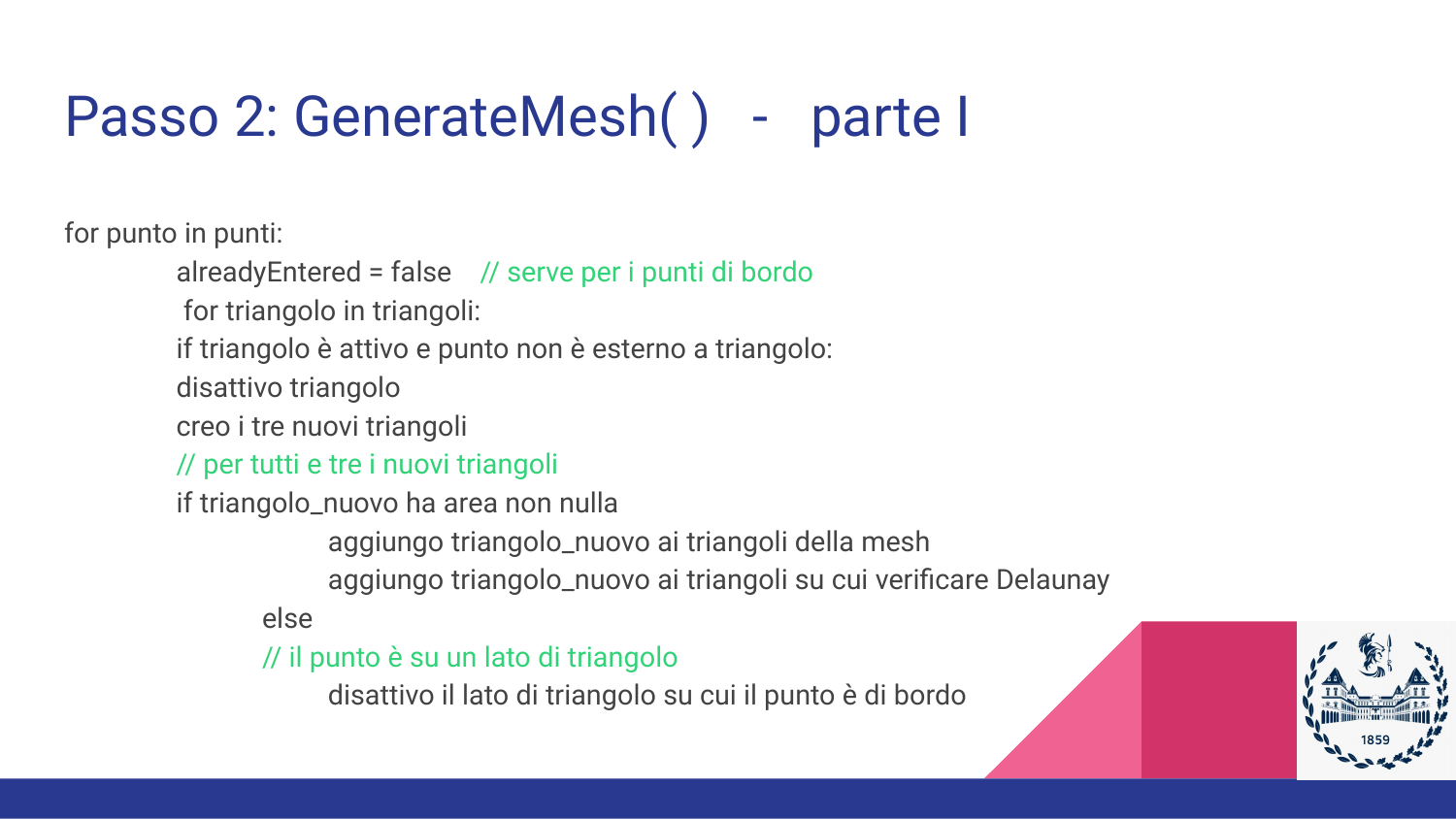

# Passo 2: GenerateMesh( )   -   parte I
for punto in punti:
	alreadyEntered = false    // serve per i punti di bordo
	 for triangolo in triangoli:
		if triangolo è attivo e punto non è esterno a triangolo:
			disattivo triangolo
			creo i tre nuovi triangoli
			// per tutti e tre i nuovi triangoli
			if triangolo_nuovo ha area non nulla
aggiungo triangolo_nuovo ai triangoli della mesh
aggiungo triangolo_nuovo ai triangoli su cui verificare Delaunay
else
	// il punto è su un lato di triangolo
disattivo il lato di triangolo su cui il punto è di bordo